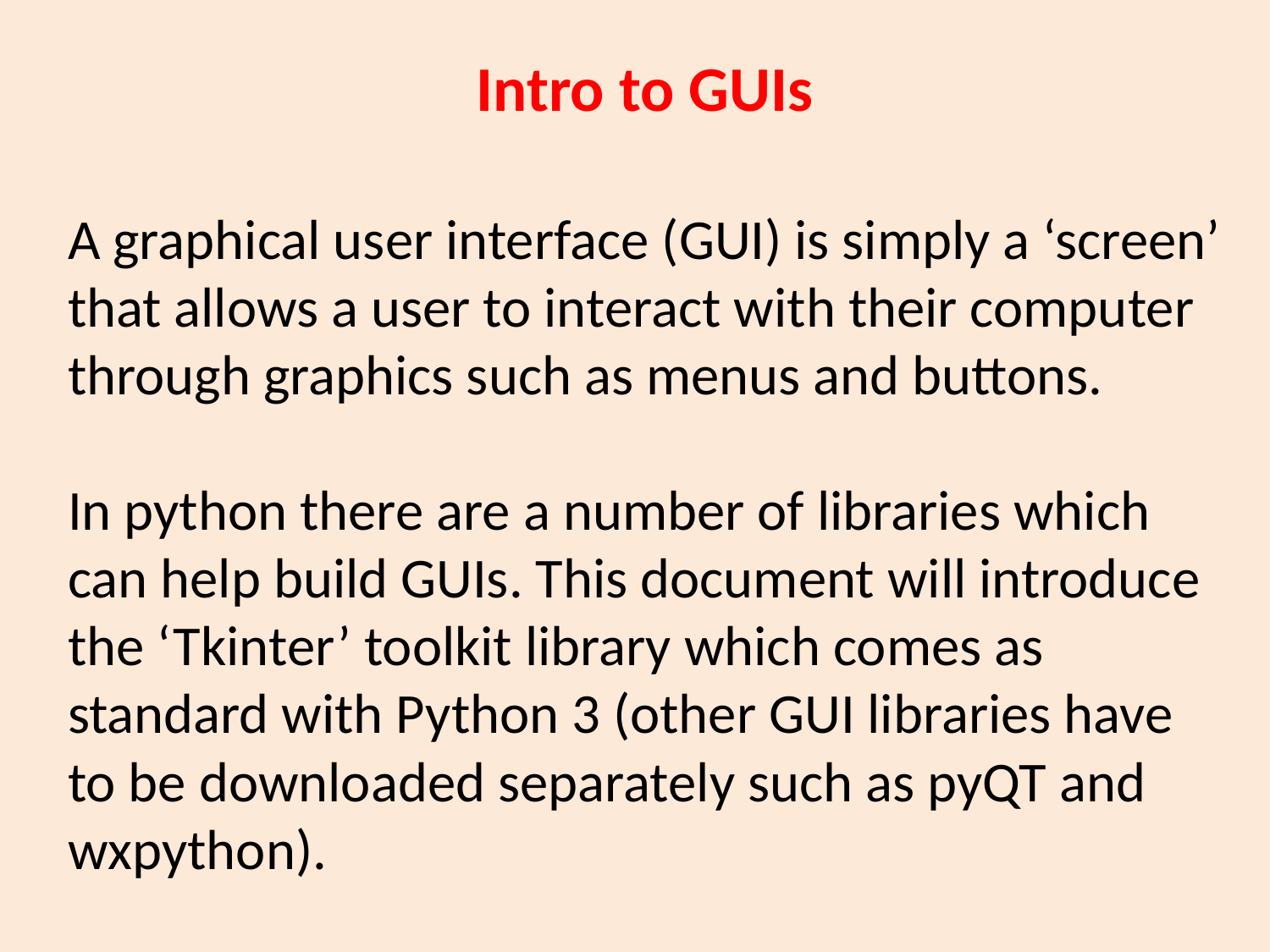

Intro to GUIs
A graphical user interface (GUI) is simply a ‘screen’ that allows a user to interact with their computer through graphics such as menus and buttons.

In python there are a number of libraries which can help build GUIs. This document will introduce the ‘Tkinter’ toolkit library which comes as standard with Python 3 (other GUI libraries have to be downloaded separately such as pyQT and wxpython).